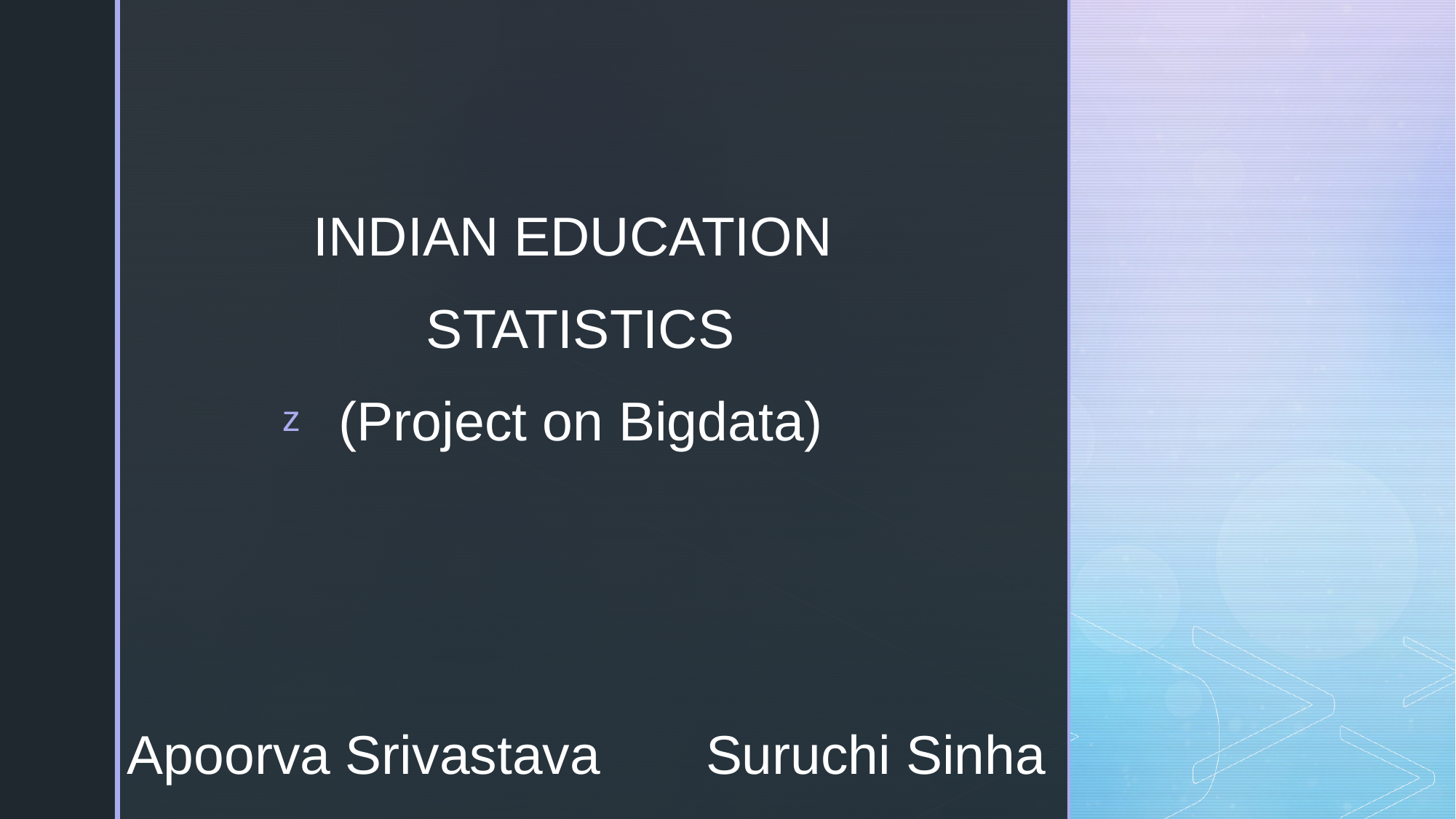

INDIAN EDUCATION
STATISTICS
(Project on Bigdata)
# Apoorva Srivastava       Suruchi Sinha